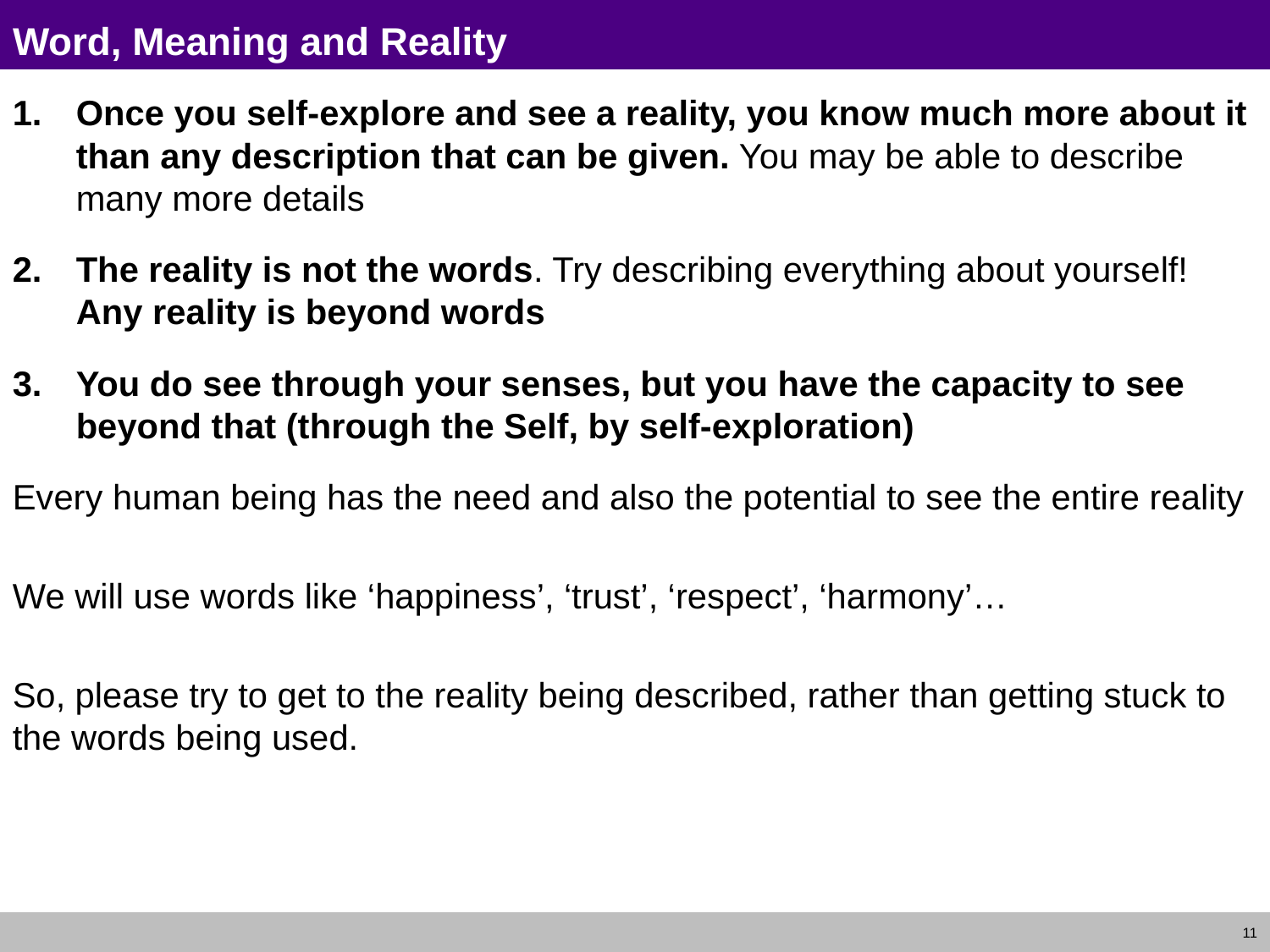

# Word, Meaning and Reality
Once you self-explore and see a reality, you know much more about it than any description that can be given. You may be able to describe many more details

The reality is not the words. Try describing everything about yourself! Any reality is beyond words

You do see through your senses, but you have the capacity to see beyond that (through the Self, by self-exploration)

Every human being has the need and also the potential to see the entire reality

We will use words like ‘happiness’, ‘trust’, ‘respect’, ‘harmony’…

So, please try to get to the reality being described, rather than getting stuck to the words being used.